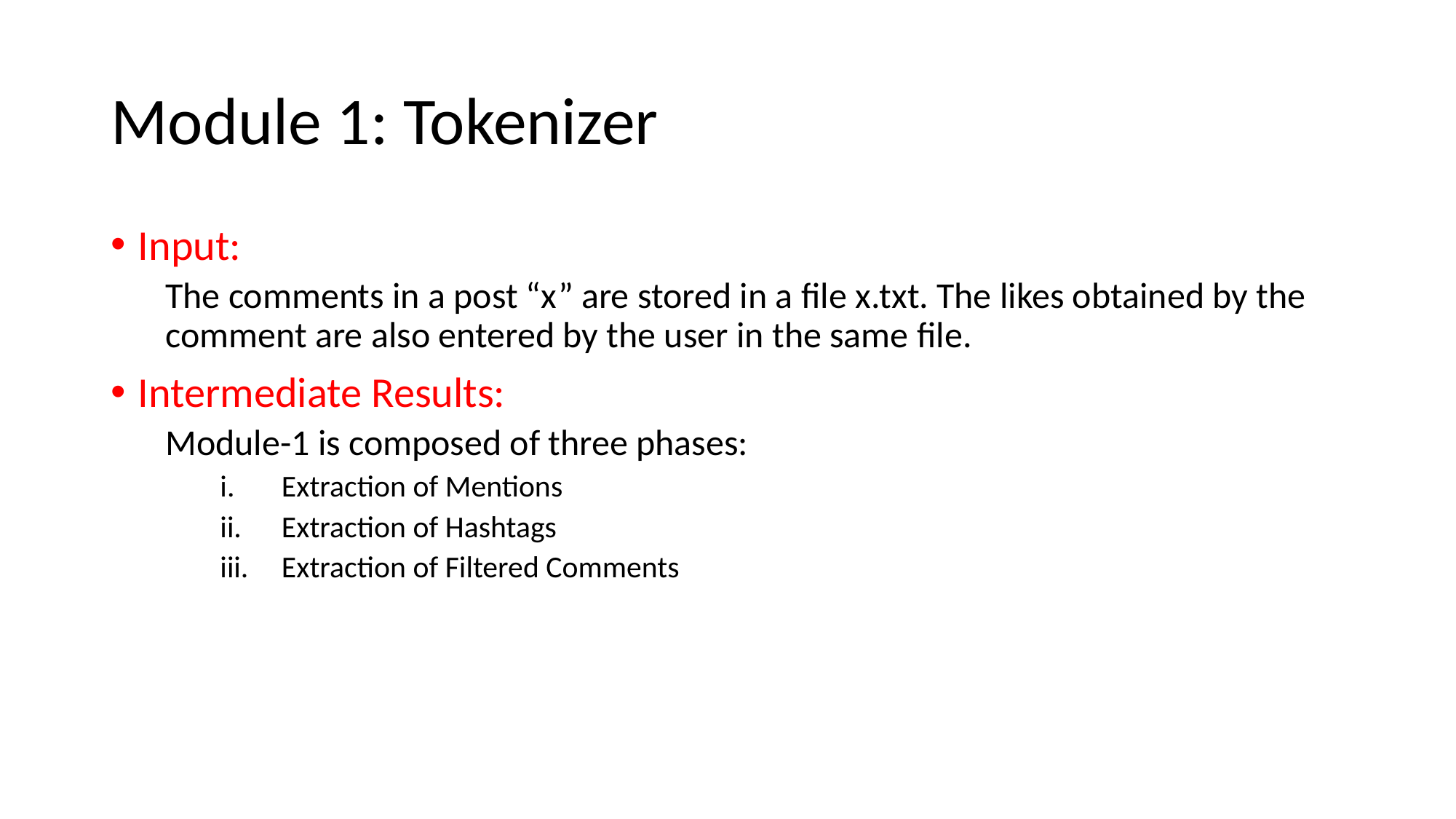

# Module 1: Tokenizer
Input:
The comments in a post “x” are stored in a file x.txt. The likes obtained by the comment are also entered by the user in the same file.
Intermediate Results:
Module-1 is composed of three phases:
Extraction of Mentions
Extraction of Hashtags
Extraction of Filtered Comments